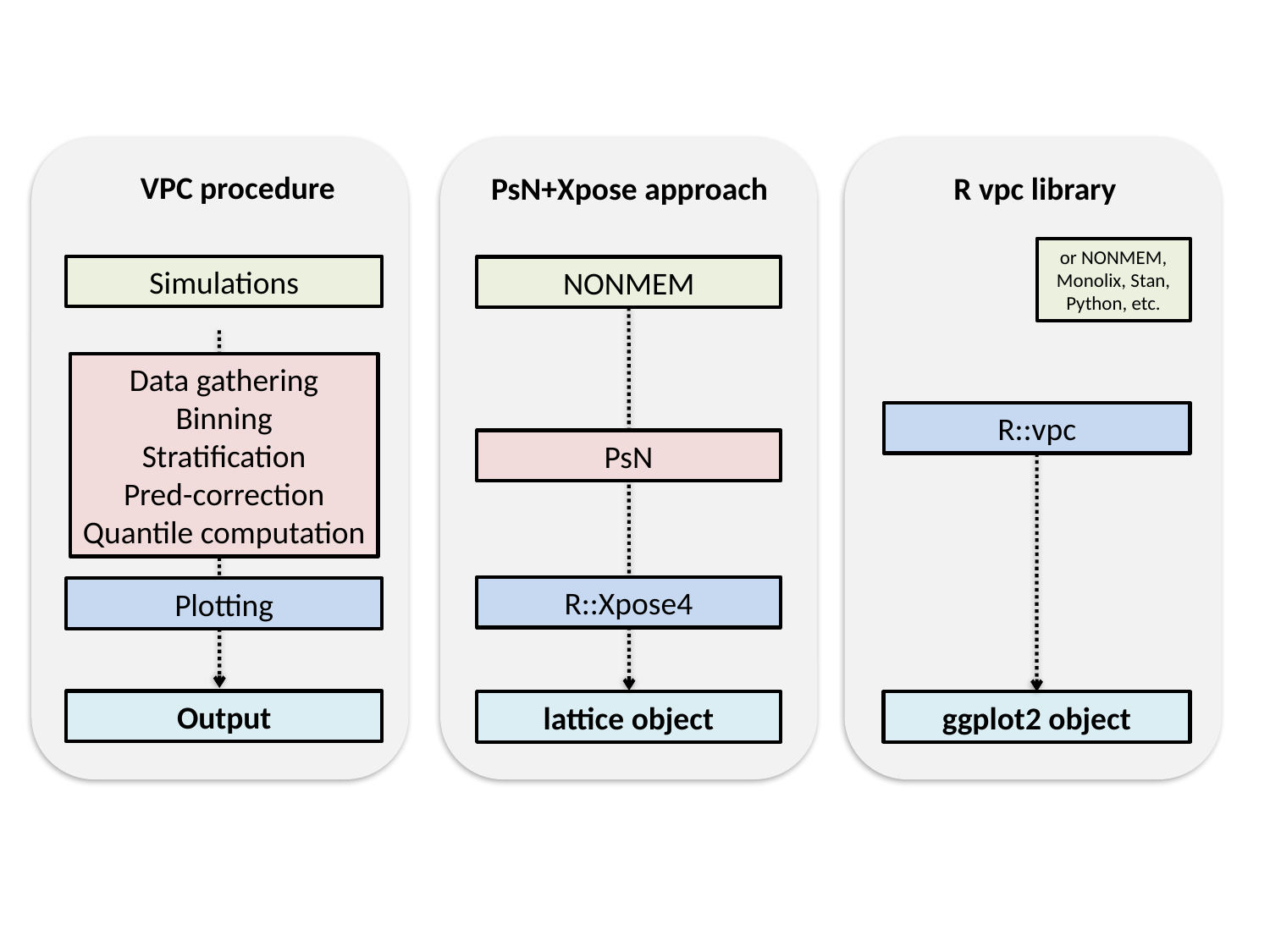

R vpc library
VPC procedure
PsN+Xpose approach
or NONMEM, Monolix, Stan, Python, etc.
R::vpc
Simulations
NONMEM
Data gathering
Binning
Stratification
Pred-correction
Quantile computation
PsN
R::Xpose4
Plotting
Output
lattice object
ggplot2 object